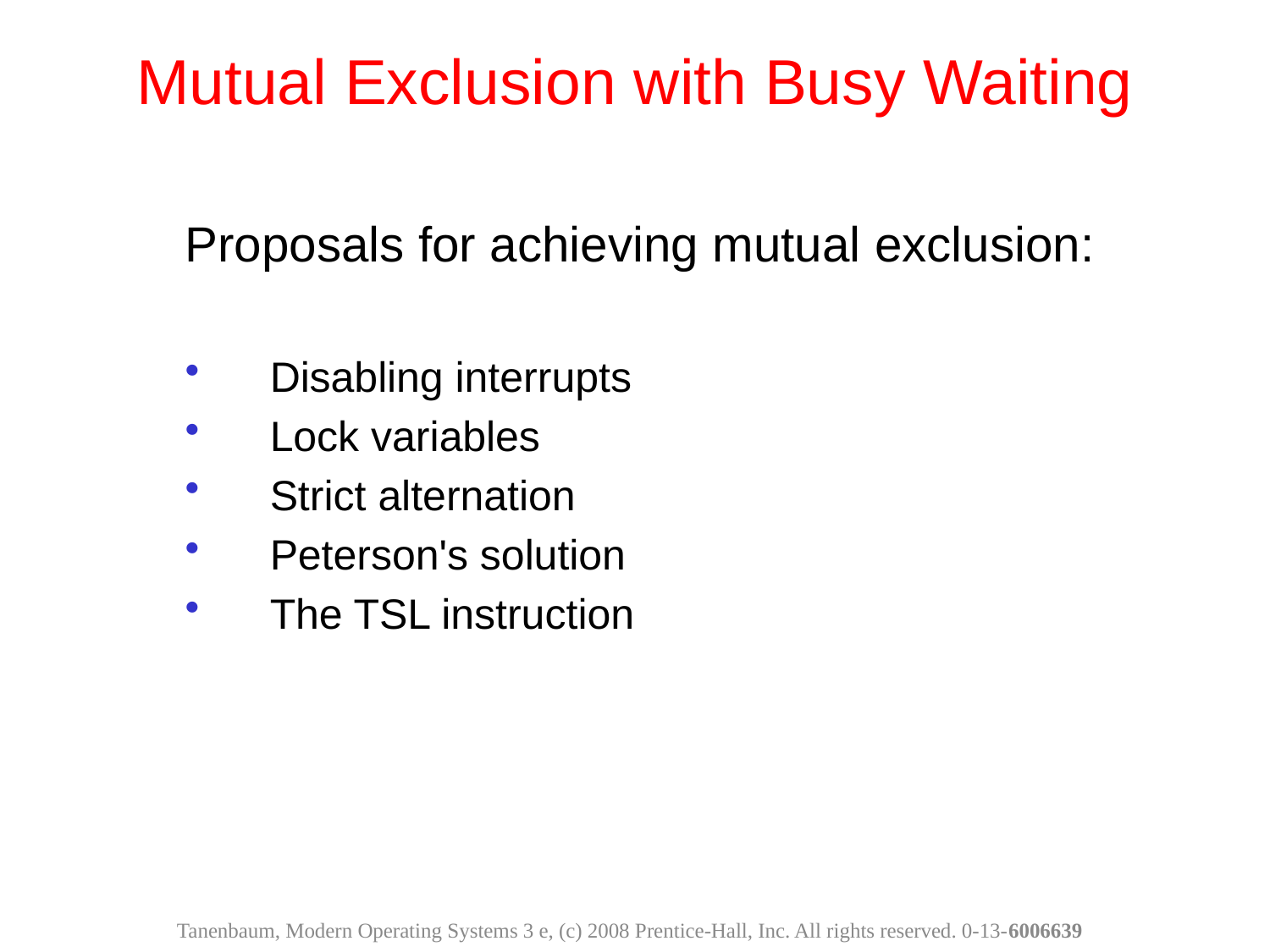

Mutual Exclusion with Busy Waiting
Proposals for achieving mutual exclusion:

Disabling interrupts
Lock variables
Strict alternation
Peterson's solution
The TSL instruction
Tanenbaum, Modern Operating Systems 3 e, (c) 2008 Prentice-Hall, Inc. All rights reserved. 0-13-6006639